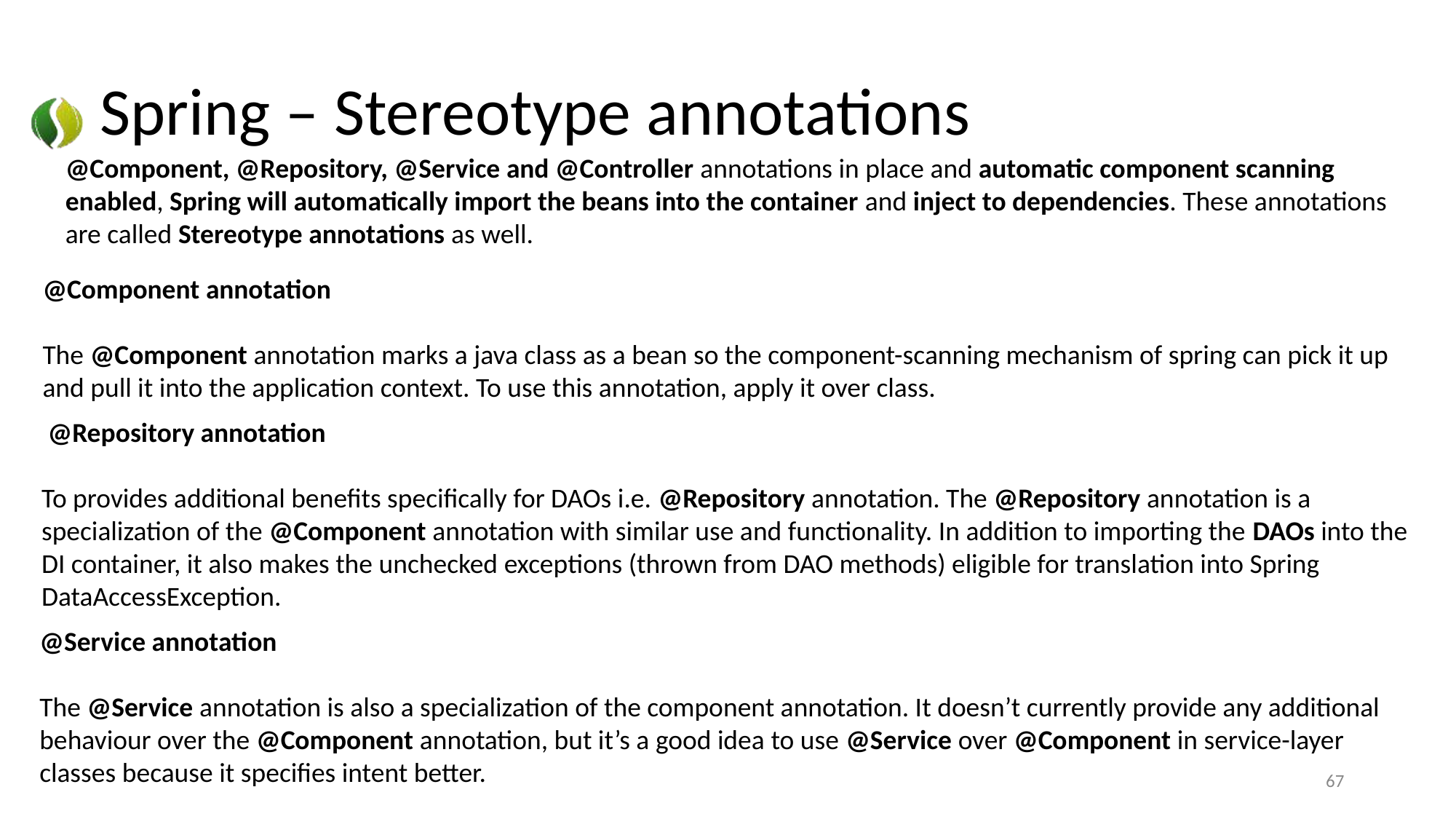

# Spring – Stereotype annotations
@Component, @Repository, @Service and @Controller annotations in place and automatic component scanning enabled, Spring will automatically import the beans into the container and inject to dependencies. These annotations are called Stereotype annotations as well.
@Component annotation

The @Component annotation marks a java class as a bean so the component-scanning mechanism of spring can pick it up and pull it into the application context. To use this annotation, apply it over class.
 @Repository annotation

To provides additional benefits specifically for DAOs i.e. @Repository annotation. The @Repository annotation is a specialization of the @Component annotation with similar use and functionality. In addition to importing the DAOs into the DI container, it also makes the unchecked exceptions (thrown from DAO methods) eligible for translation into Spring DataAccessException.
@Service annotation

The @Service annotation is also a specialization of the component annotation. It doesn’t currently provide any additional behaviour over the @Component annotation, but it’s a good idea to use @Service over @Component in service-layer classes because it specifies intent better.
67